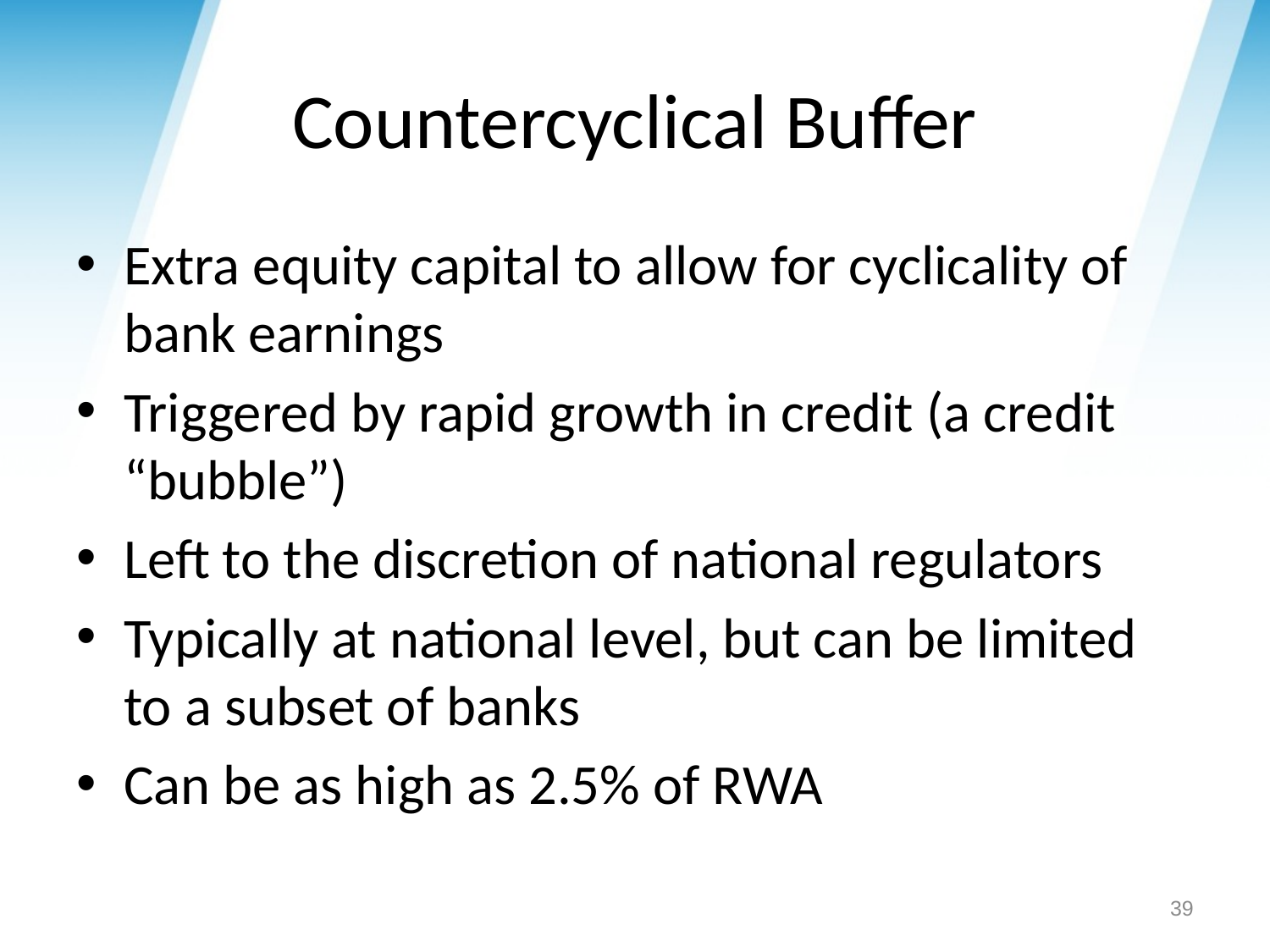

# Countercyclical Buffer
Extra equity capital to allow for cyclicality of bank earnings
Triggered by rapid growth in credit (a credit “bubble”)
Left to the discretion of national regulators
Typically at national level, but can be limited to a subset of banks
Can be as high as 2.5% of RWA
39